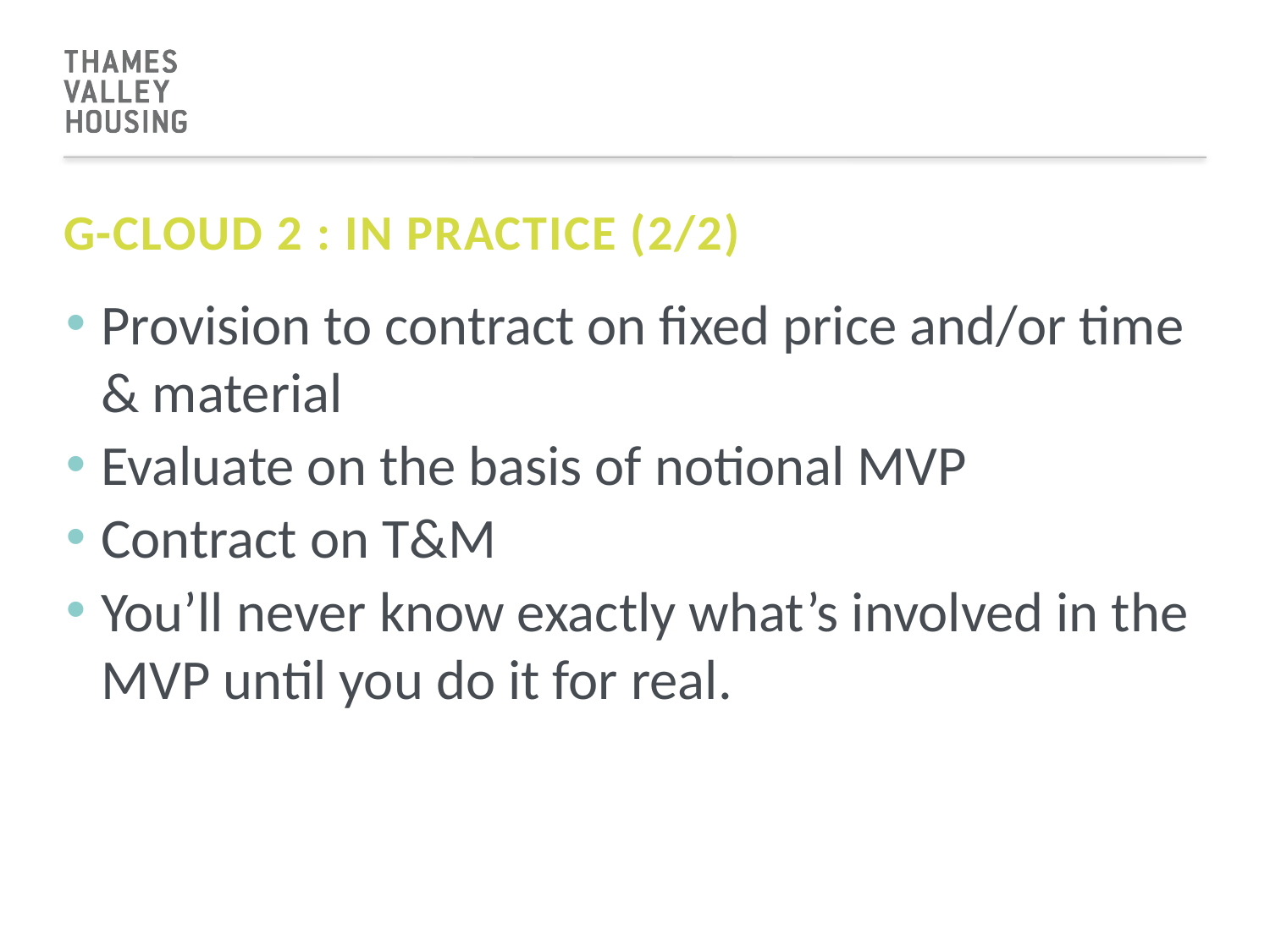

# G-cloud 2 : IN PRACTICE (2/2)
Provision to contract on fixed price and/or time & material
Evaluate on the basis of notional MVP
Contract on T&M
You’ll never know exactly what’s involved in the MVP until you do it for real.